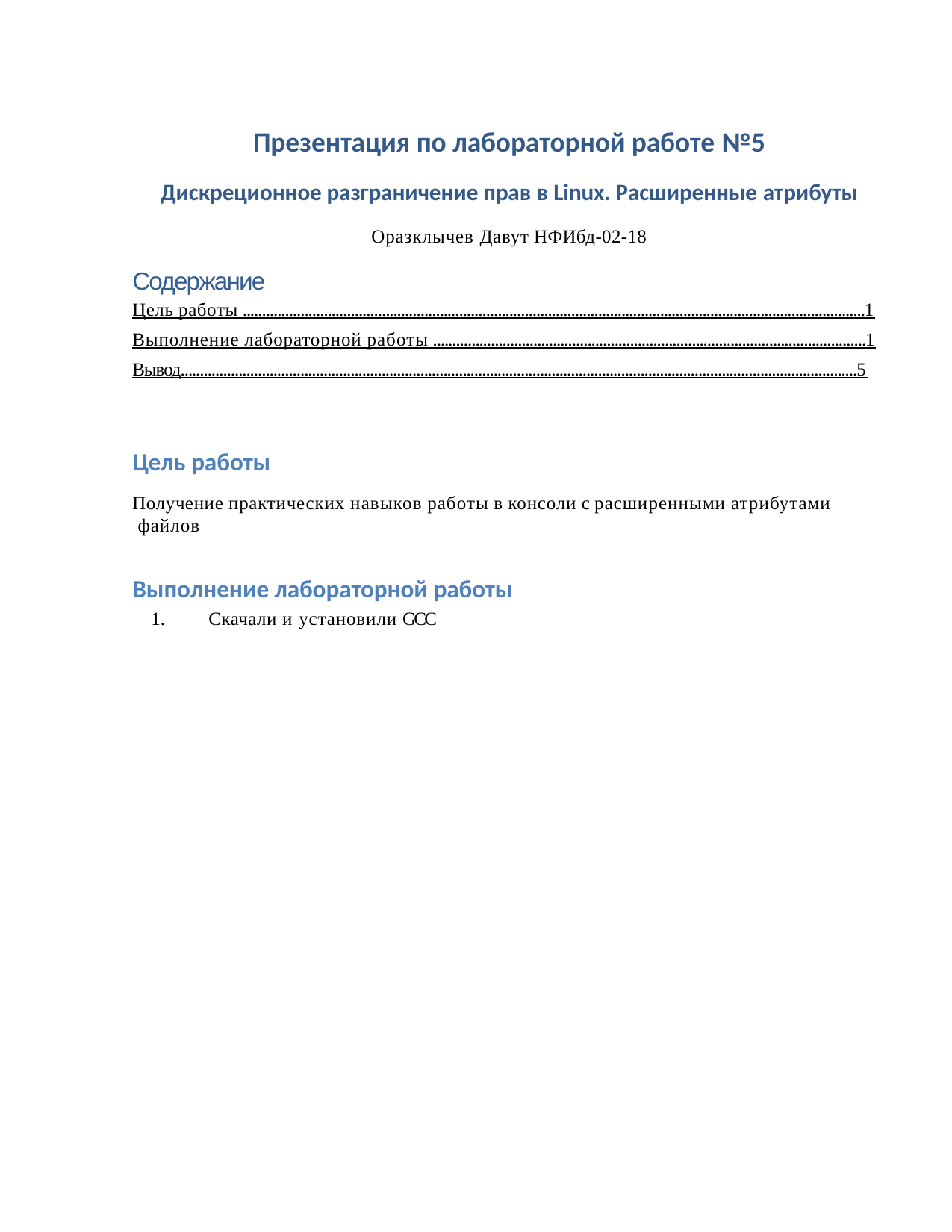

Презентация по лабораторной работе №5
Дискреционное разграничение прав в Linux. Расширенные атрибуты
Оразклычев Давут НФИбд-02-18
Содержание
Цель работы .................................................................................................................................................................1
Выполнение лабораторной работы ................................................................................................................1
Вывод...............................................................................................................................................................................5
Цель работы
Получение практических навыков работы в консоли с расширенными атрибутами  файлов

Выполнение лабораторной работы
1.	Скачали и установили GCC